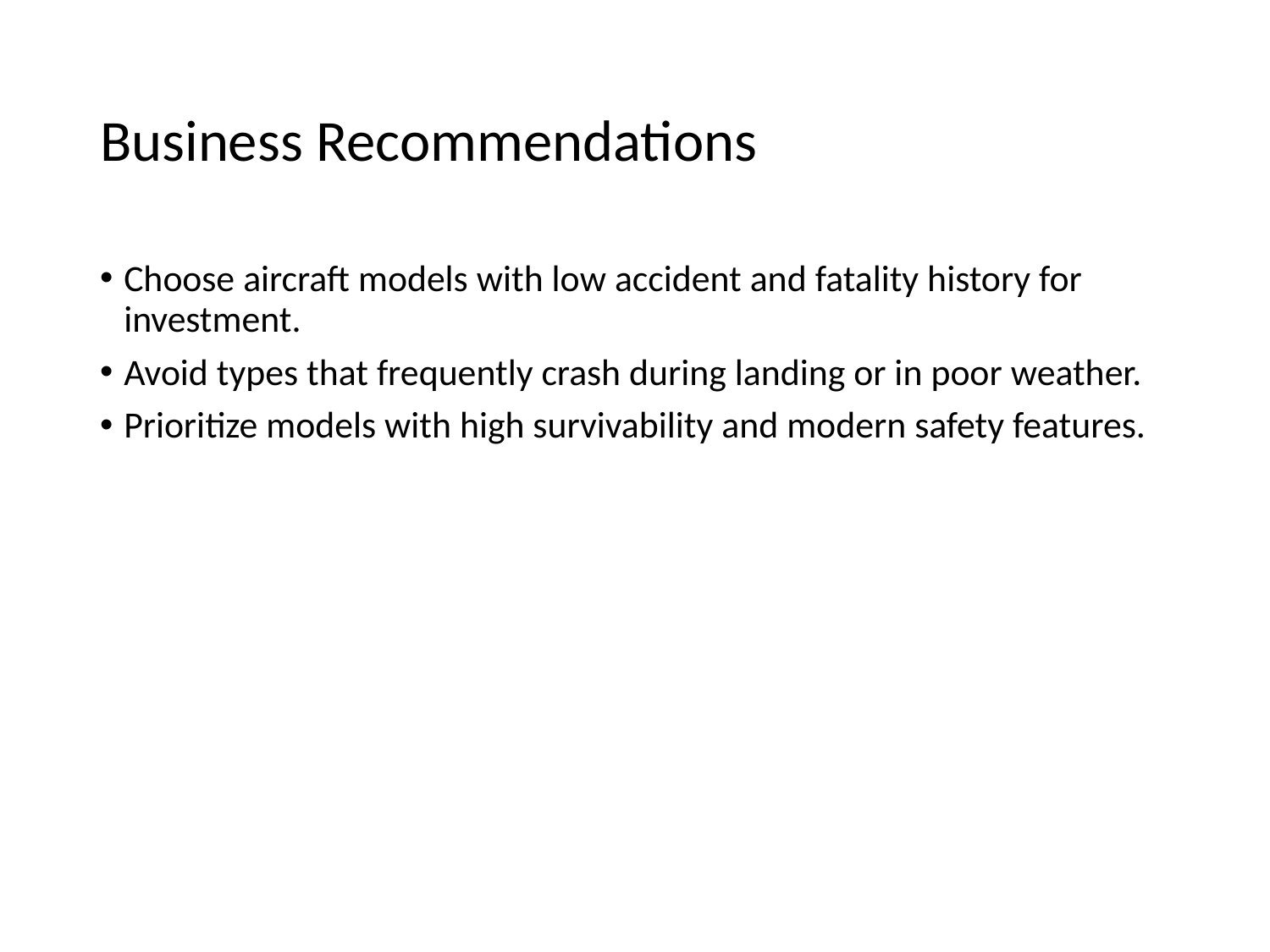

# Business Recommendations
Choose aircraft models with low accident and fatality history for investment.
Avoid types that frequently crash during landing or in poor weather.
Prioritize models with high survivability and modern safety features.